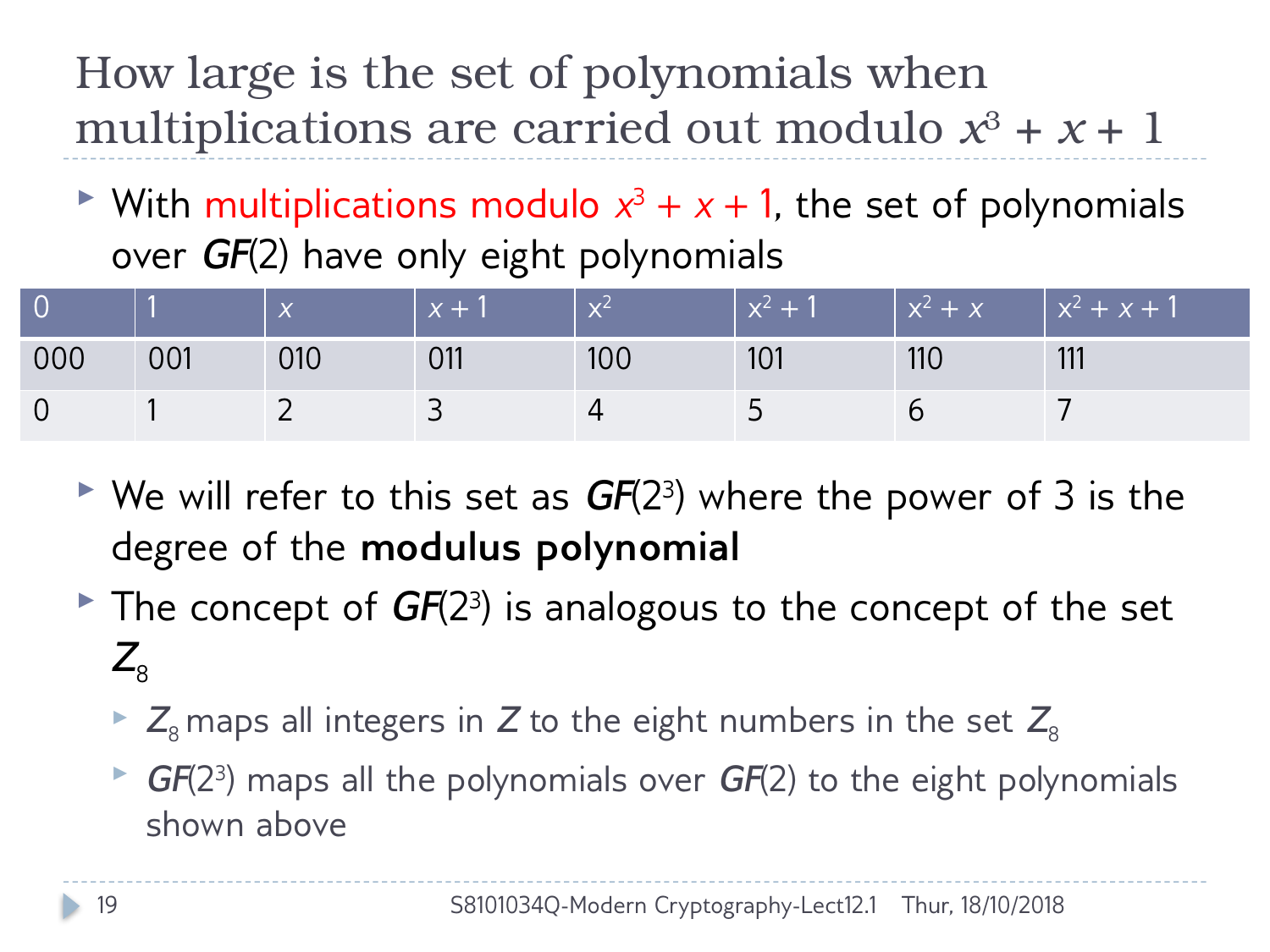

# How large is the set of polynomials when multiplications are carried out modulo x3 + x + 1
With multiplications modulo x3 + x + 1, the set of polynomials over GF(2) have only eight polynomials

We will refer to this set as GF(23) where the power of 3 is the degree of the modulus polynomial
The concept of GF(23) is analogous to the concept of the set Z8
Z8 maps all integers in Z to the eight numbers in the set Z8
GF(23) maps all the polynomials over GF(2) to the eight polynomials shown above

| 0 | 1 | x | x + 1 | x2 | x2 + 1 | x2 + x | x2 + x + 1 |
| --- | --- | --- | --- | --- | --- | --- | --- |
| 000 | 001 | 010 | 011 | 100 | 101 | 110 | 111 |
| 0 | 1 | 2 | 3 | 4 | 5 | 6 | 7 |
19
S8101034Q-Modern Cryptography-Lect12.1
Thur, 18/10/2018